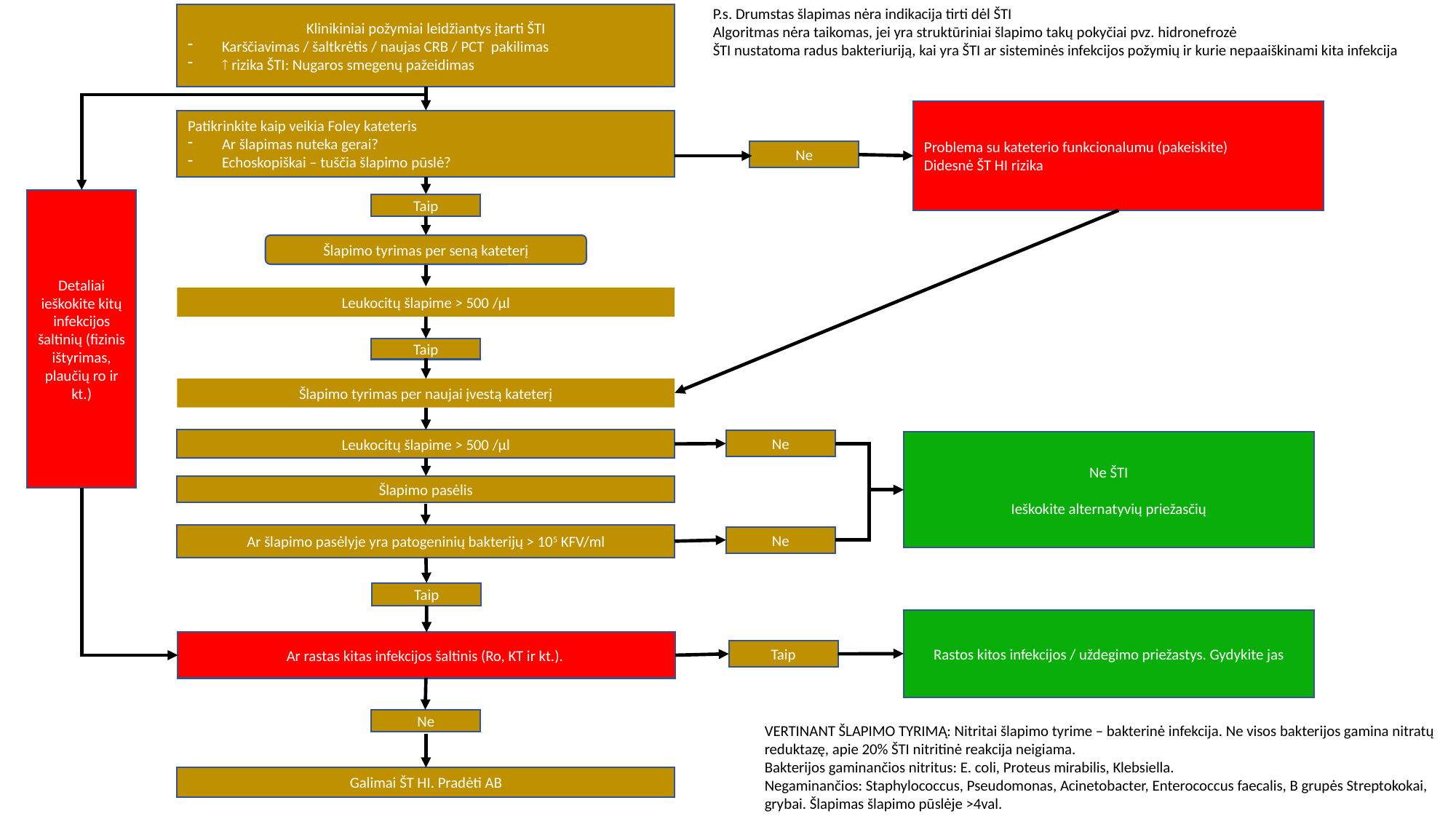

P.s. Drumstas šlapimas nėra indikacija tirti dėl ŠTI
Algoritmas nėra taikomas, jei yra struktūriniai šlapimo takų pokyčiai pvz. hidronefrozė
ŠTI nustatoma radus bakteriuriją, kai yra ŠTI ar sisteminės infekcijos požymių ir kurie nepaaiškinami kita infekcija

Klinikiniai požymiai leidžiantys įtarti ŠTI
Karščiavimas / šaltkrėtis / naujas CRB / PCT  pakilimas
↑ rizika ŠTI: Nugaros smegenų pažeidimas
Problema su kateterio funkcionalumu (pakeiskite)
Didesnė ŠT HI rizika
Patikrinkite kaip veikia Foley kateteris
Ar šlapimas nuteka gerai?
Echoskopiškai – tuščia šlapimo pūslė?
Ne
Detaliai ieškokite kitų infekcijos šaltinių (fizinis ištyrimas, plaučių ro ir kt.)
Taip
Šlapimo tyrimas per seną kateterį
Leukocitų šlapime > 500 /µl
Taip
Šlapimo tyrimas per naujai įvestą kateterį
Leukocitų šlapime > 500 /µl
Ne
Ne ŠTI

Ieškokite alternatyvių priežasčių
Šlapimo pasėlis
Ar šlapimo pasėlyje yra patogeninių bakterijų > 105 KFV/ml
Ne
Taip
Rastos kitos infekcijos / uždegimo priežastys. Gydykite jas
Ar rastas kitas infekcijos šaltinis (Ro, KT ir kt.).
Taip
Ne
VERTINANT ŠLAPIMO TYRIMĄ: Nitritai šlapimo tyrime – bakterinė infekcija. Ne visos bakterijos gamina nitratų reduktazę, apie 20% ŠTI nitritinė reakcija neigiama.
Bakterijos gaminančios nitritus: E. coli, Proteus mirabilis, Klebsiella.
Negaminančios: Staphylococcus, Pseudomonas, Acinetobacter, Enterococcus faecalis, B grupės Streptokokai, grybai. Šlapimas šlapimo pūslėje >4val.
Galimai ŠT HI. Pradėti AB